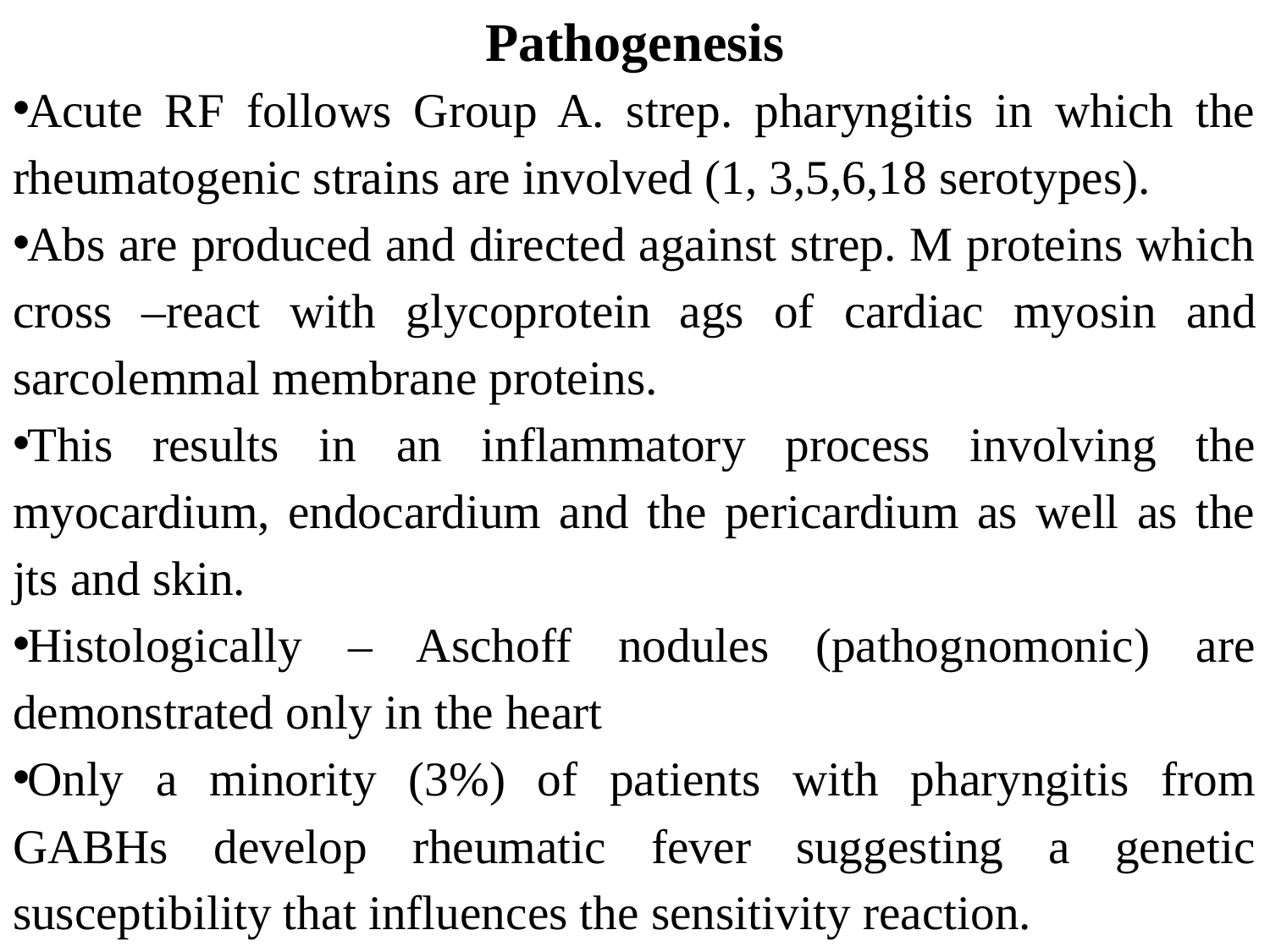

# Pathogenesis
Acute RF follows Group A. strep. pharyngitis in which the rheumatogenic strains are involved (1, 3,5,6,18 serotypes).
Abs are produced and directed against strep. M proteins which cross –react with glycoprotein ags of cardiac myosin and sarcolemmal membrane proteins.
This results in an inflammatory process involving the myocardium, endocardium and the pericardium as well as the jts and skin.
Histologically – Aschoff nodules (pathognomonic) are demonstrated only in the heart
Only a minority (3%) of patients with pharyngitis from GABHs develop rheumatic fever suggesting a genetic susceptibility that influences the sensitivity reaction.